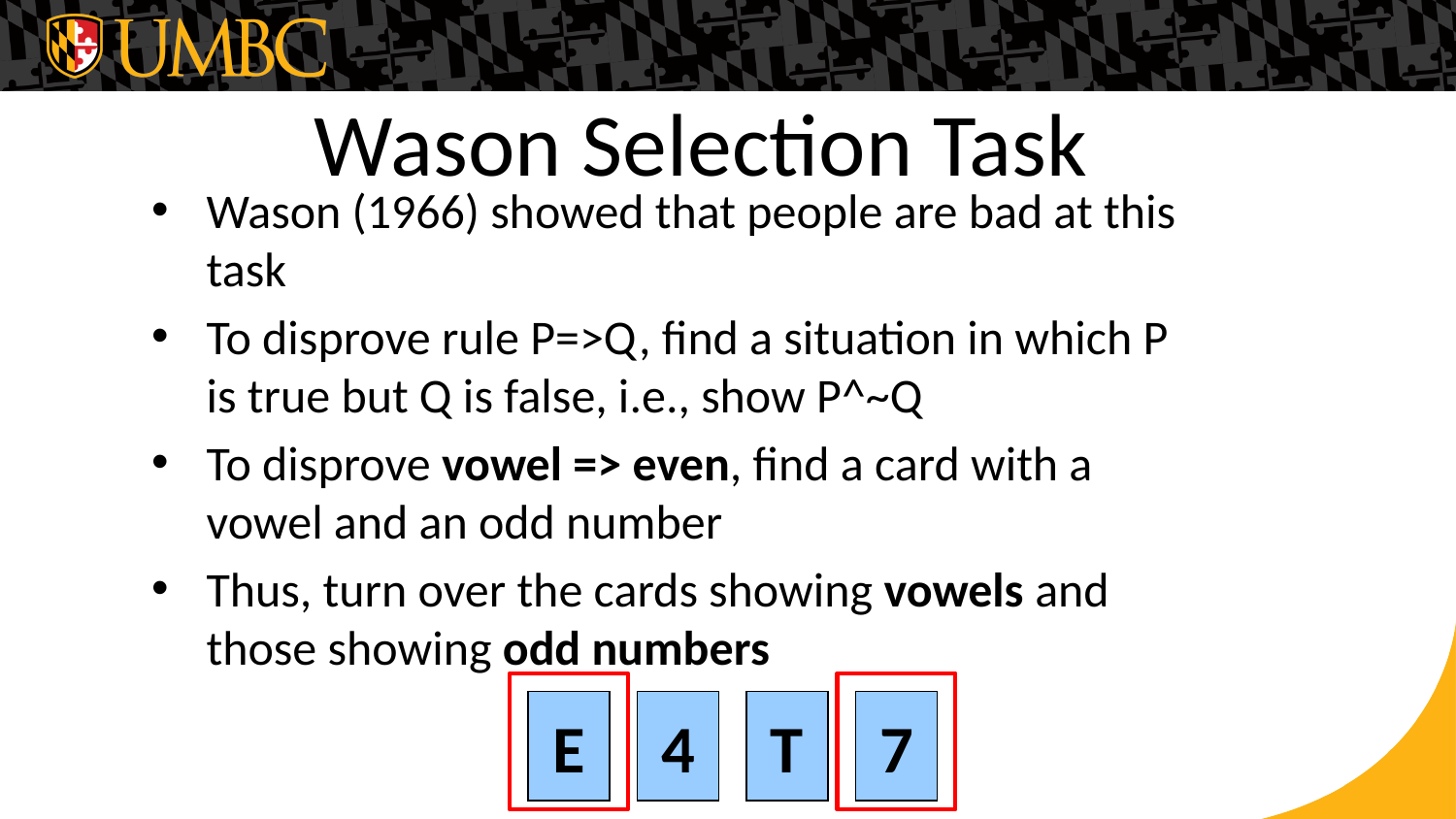

# Wason Selection Task
Wason (1966) showed that people are bad at this task
To disprove rule P=>Q, find a situation in which P is true but Q is false, i.e., show P^~Q
To disprove vowel => even, find a card with a vowel and an odd number
Thus, turn over the cards showing vowels and those showing odd numbers

E
4
T
7